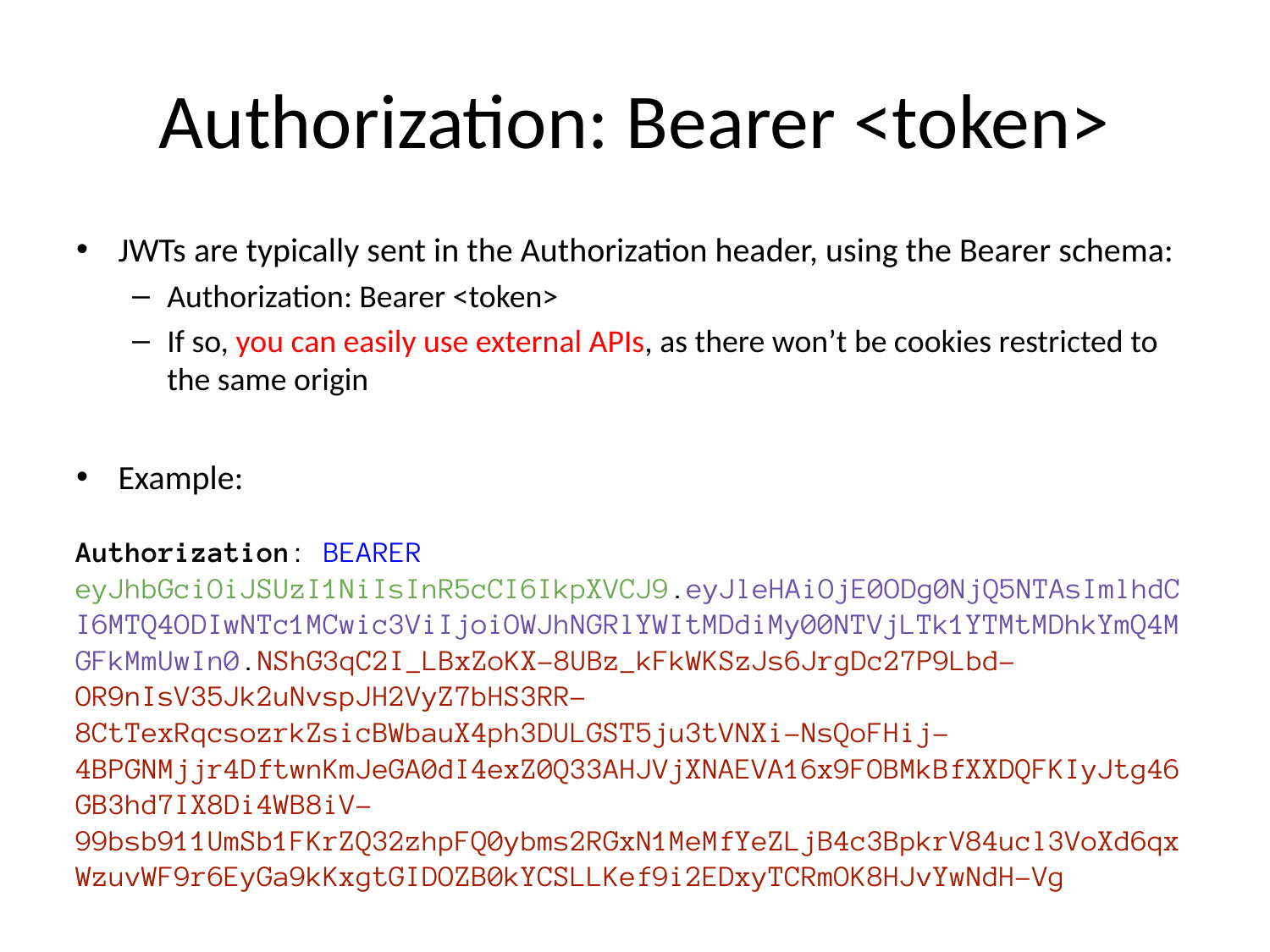

# Authorization: Bearer <token>
JWTs are typically sent in the Authorization header, using the Bearer schema:
Authorization: Bearer <token>
If so, you can easily use external APIs, as there won’t be cookies restricted to the same origin

Example:

Authorization: BEARER eyJhbGciOiJSUzI1NiIsInR5cCI6IkpXVCJ9.eyJleHAiOjE0ODg0NjQ5NTAsImlhdCI6MTQ4ODIwNTc1MCwic3ViIjoiOWJhNGRlYWItMDdiMy00NTVjLTk1YTMtMDhkYmQ4MGFkMmUwIn0.NShG3qC2I_LBxZoKX-8UBz_kFkWKSzJs6JrgDc27P9Lbd-OR9nIsV35Jk2uNvspJH2VyZ7bHS3RR-8CtTexRqcsozrkZsicBWbauX4ph3DULGST5ju3tVNXi-NsQoFHij-4BPGNMjjr4DftwnKmJeGA0dI4exZ0Q33AHJVjXNAEVA16x9FOBMkBfXXDQFKIyJtg46GB3hd7IX8Di4WB8iV-99bsb911UmSb1FKrZQ32zhpFQ0ybms2RGxN1MeMfYeZLjB4c3BpkrV84ucl3VoXd6qxWzuvWF9r6EyGa9kKxgtGIDOZB0kYCSLLKef9i2EDxyTCRmOK8HJvYwNdH-Vg